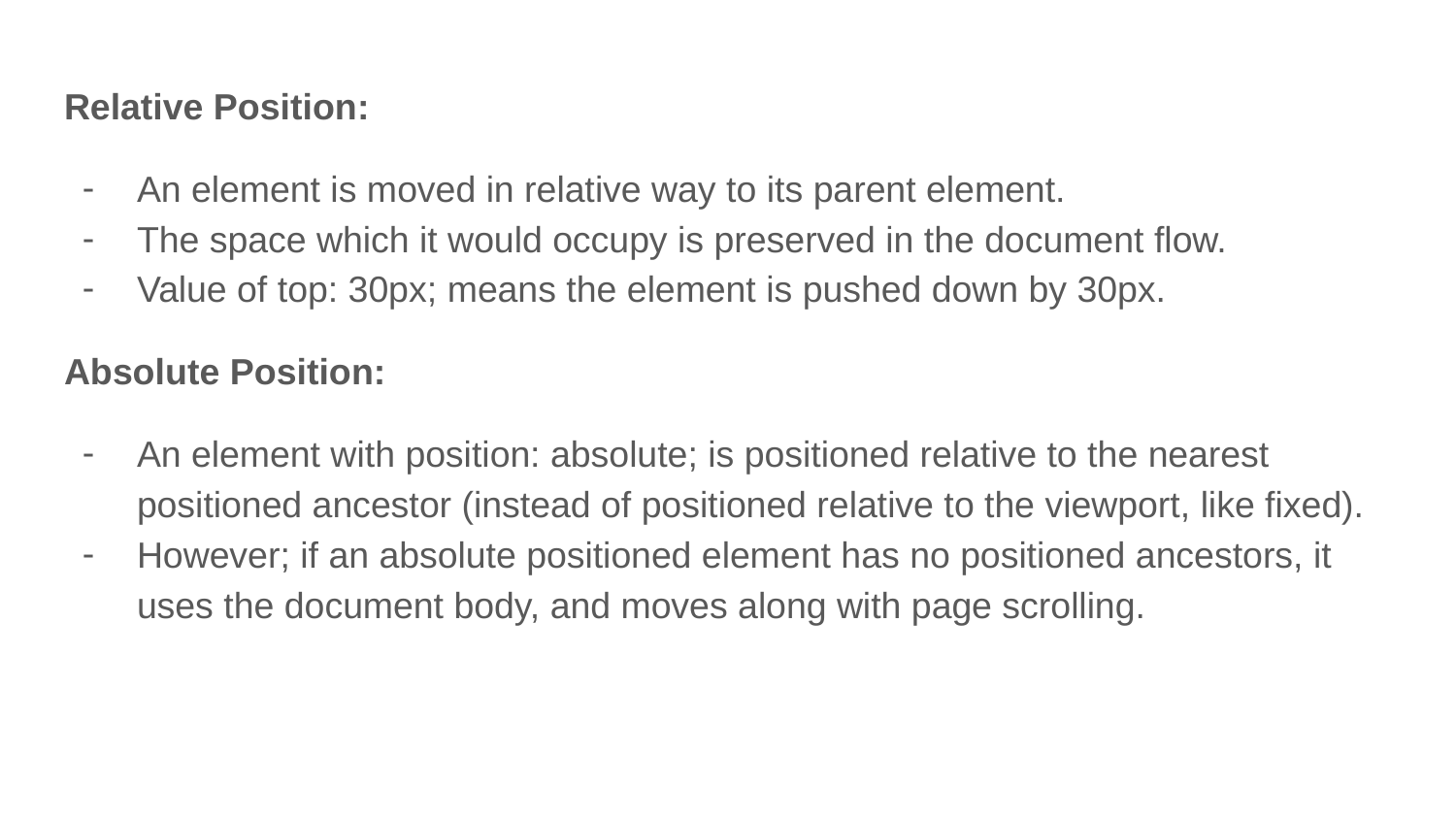

Relative Position:
An element is moved in relative way to its parent element.
The space which it would occupy is preserved in the document flow.
Value of top: 30px; means the element is pushed down by 30px.
Absolute Position:
An element with position: absolute; is positioned relative to the nearest positioned ancestor (instead of positioned relative to the viewport, like fixed).
However; if an absolute positioned element has no positioned ancestors, it uses the document body, and moves along with page scrolling.